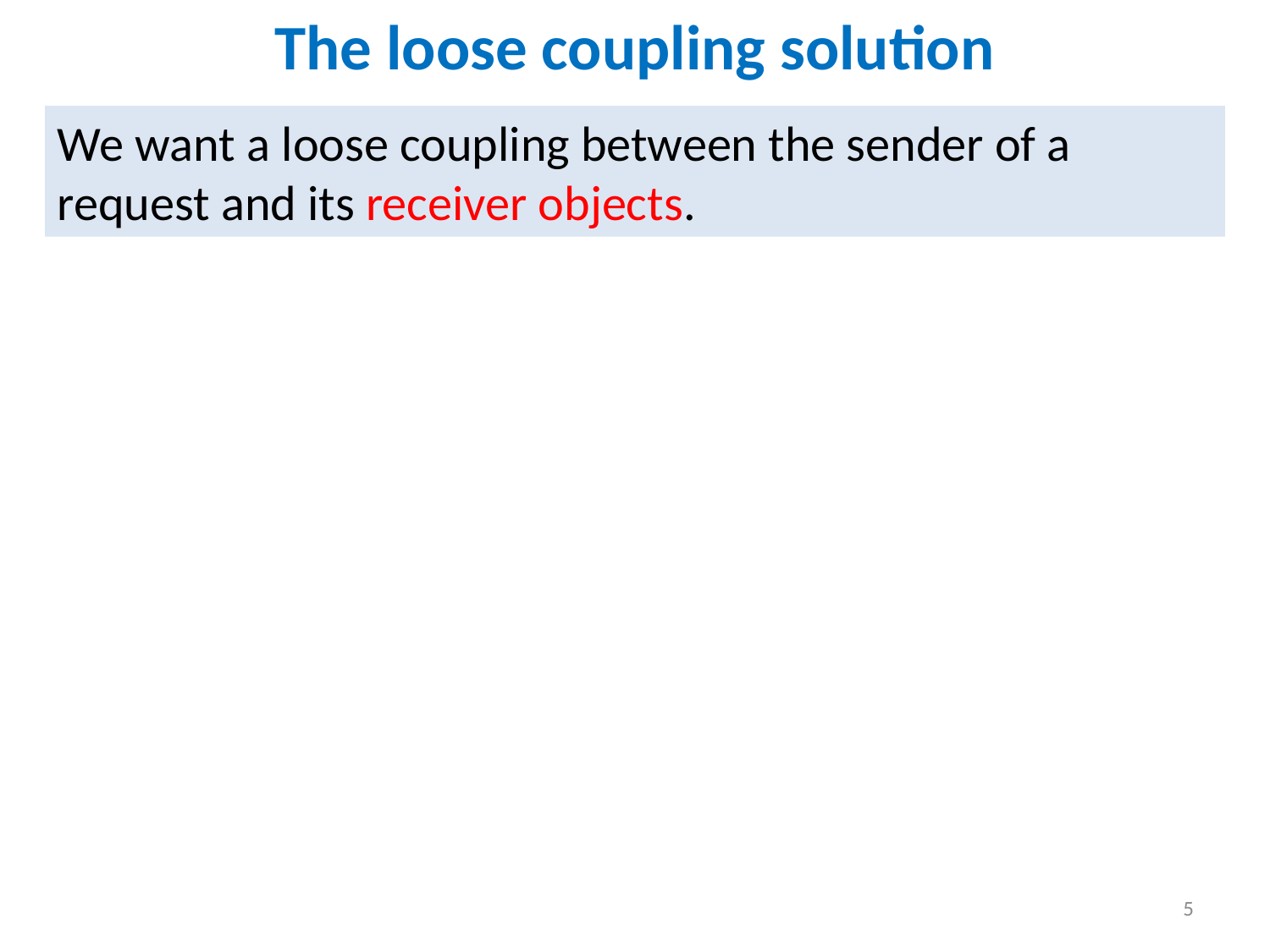

The loose coupling solution
We want a loose coupling between the sender of a request and its receiver objects.
5